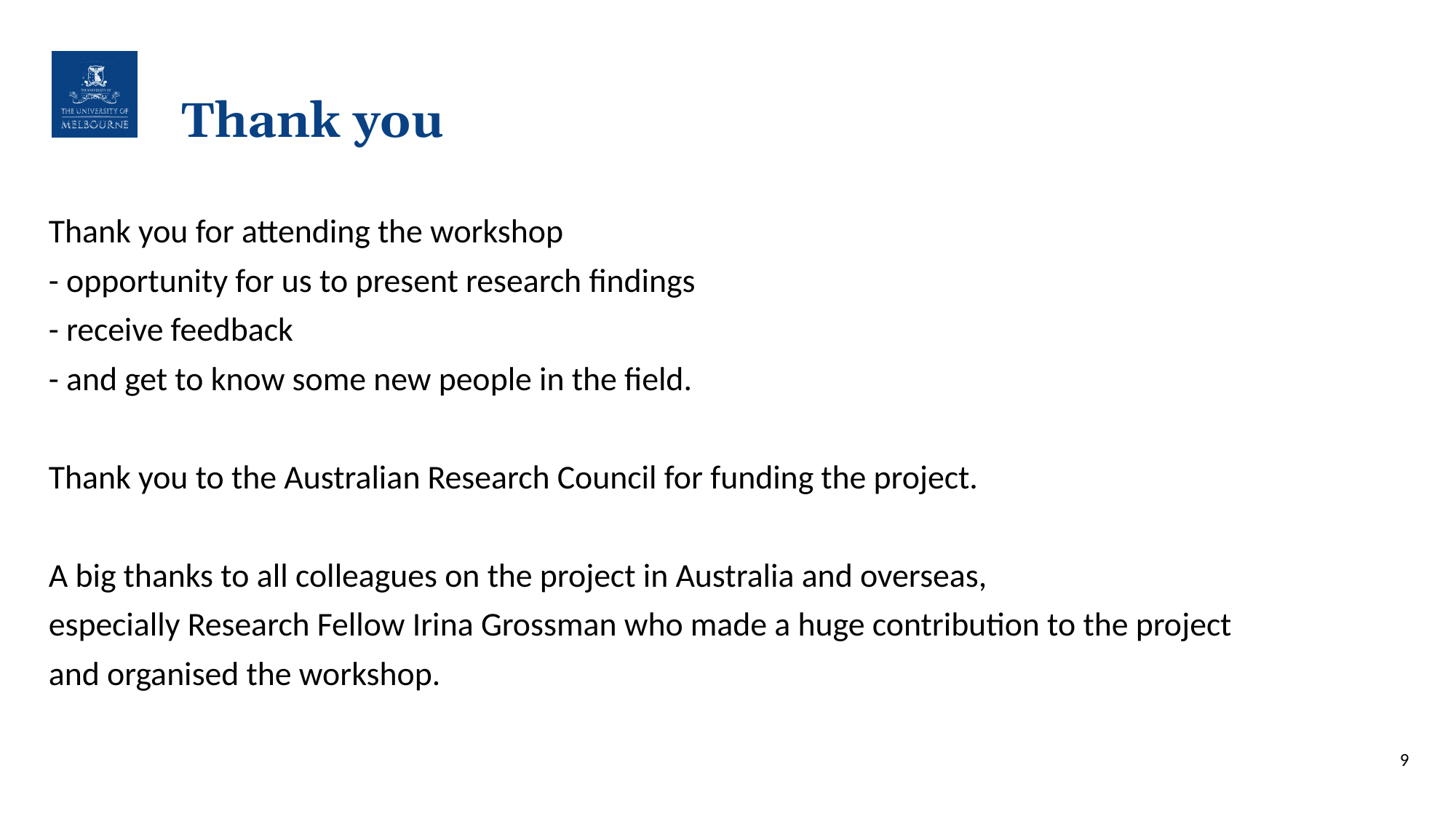

# Thank you
Thank you for attending the workshop
- opportunity for us to present research findings
- receive feedback
- and get to know some new people in the field.

Thank you to the Australian Research Council for funding the project.

A big thanks to all colleagues on the project in Australia and overseas,
especially Research Fellow Irina Grossman who made a huge contribution to the project
and organised the workshop.

9